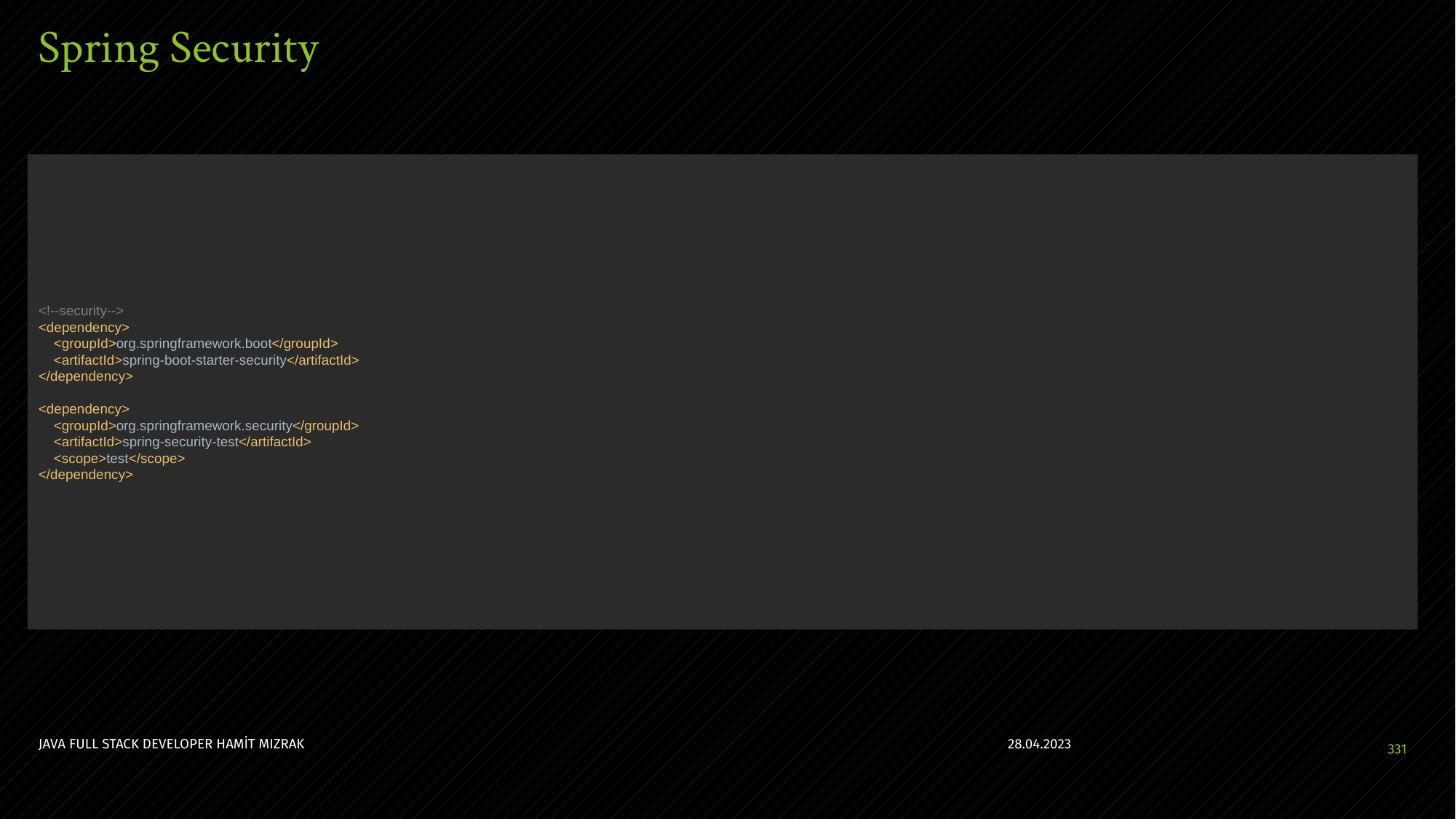

# Spring Security
<!--security-->
<dependency>
    <groupId>org.springframework.boot</groupId>
    <artifactId>spring-boot-starter-security</artifactId>
</dependency>
<dependency>
    <groupId>org.springframework.security</groupId>
    <artifactId>spring-security-test</artifactId>
    <scope>test</scope>
</dependency>
JAVA FULL STACK DEVELOPER HAMİT MIZRAK
28.04.2023
331